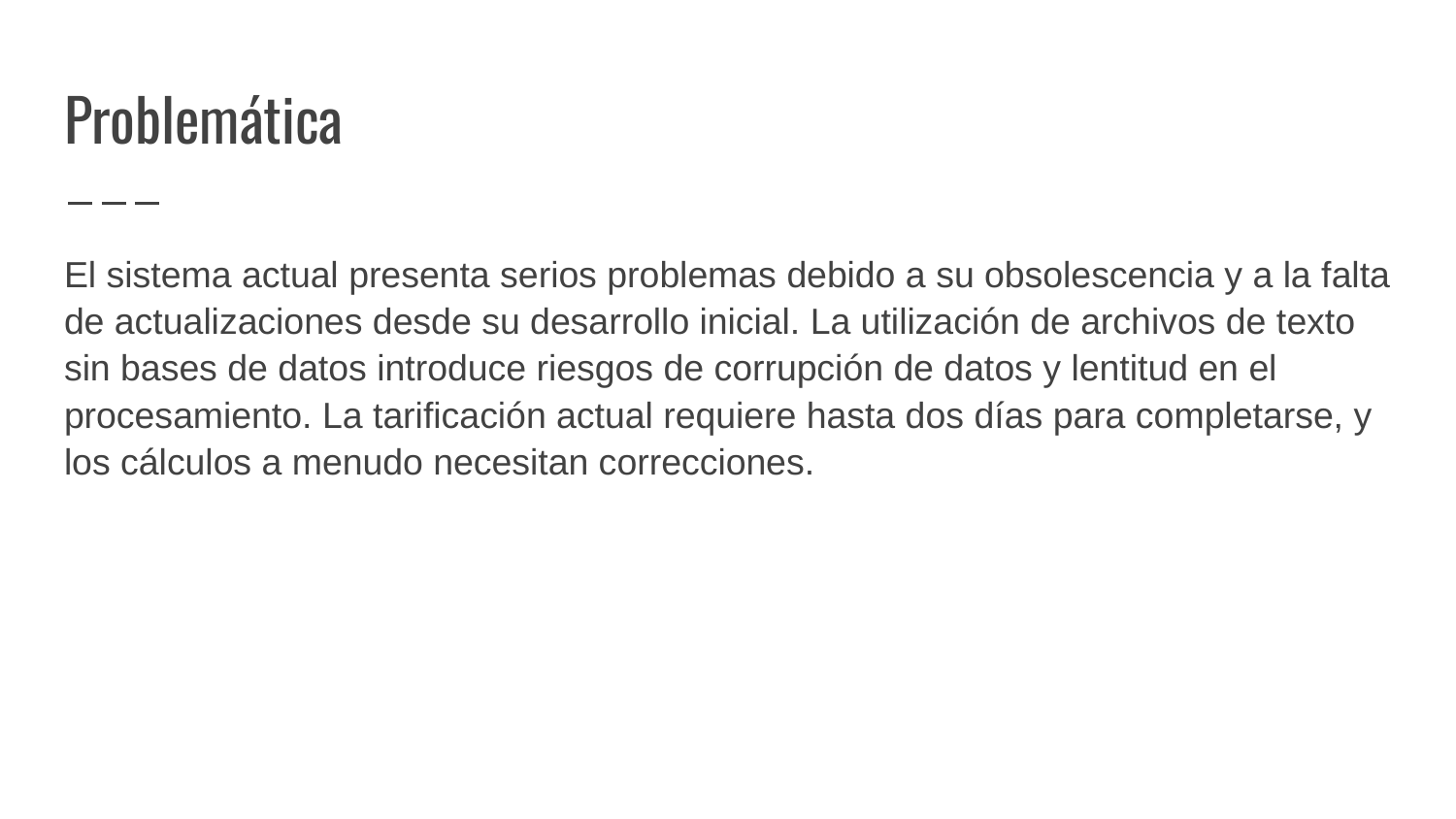

# Problemática
El sistema actual presenta serios problemas debido a su obsolescencia y a la falta de actualizaciones desde su desarrollo inicial. La utilización de archivos de texto sin bases de datos introduce riesgos de corrupción de datos y lentitud en el procesamiento. La tarificación actual requiere hasta dos días para completarse, y los cálculos a menudo necesitan correcciones.